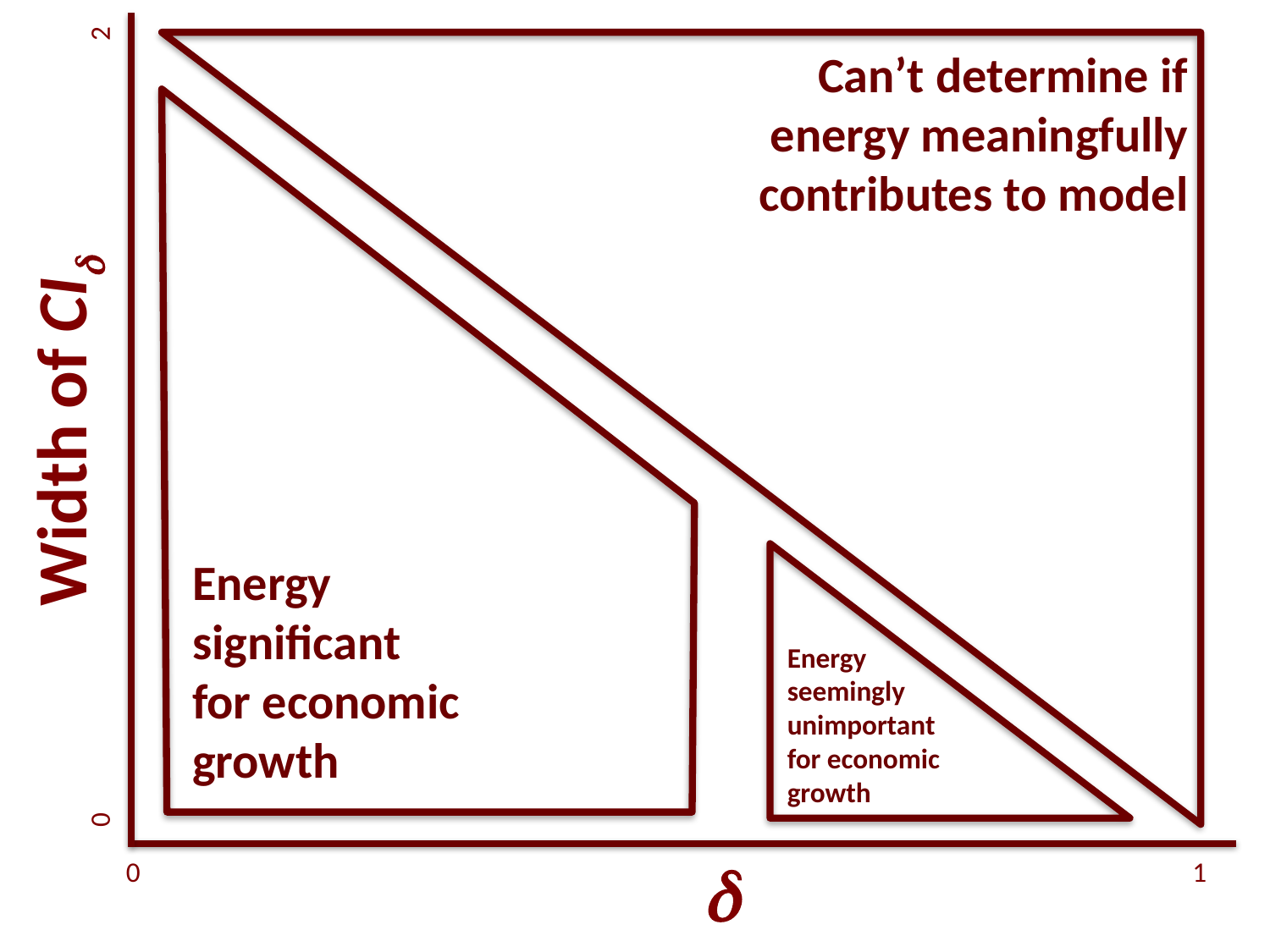

2

Can’t determine if energy meaningfully contributes to model

Energy
significant
for economic
growth
Width of CIδ

Energy
seemingly unimportant
for economic growth
0
δ
0
1